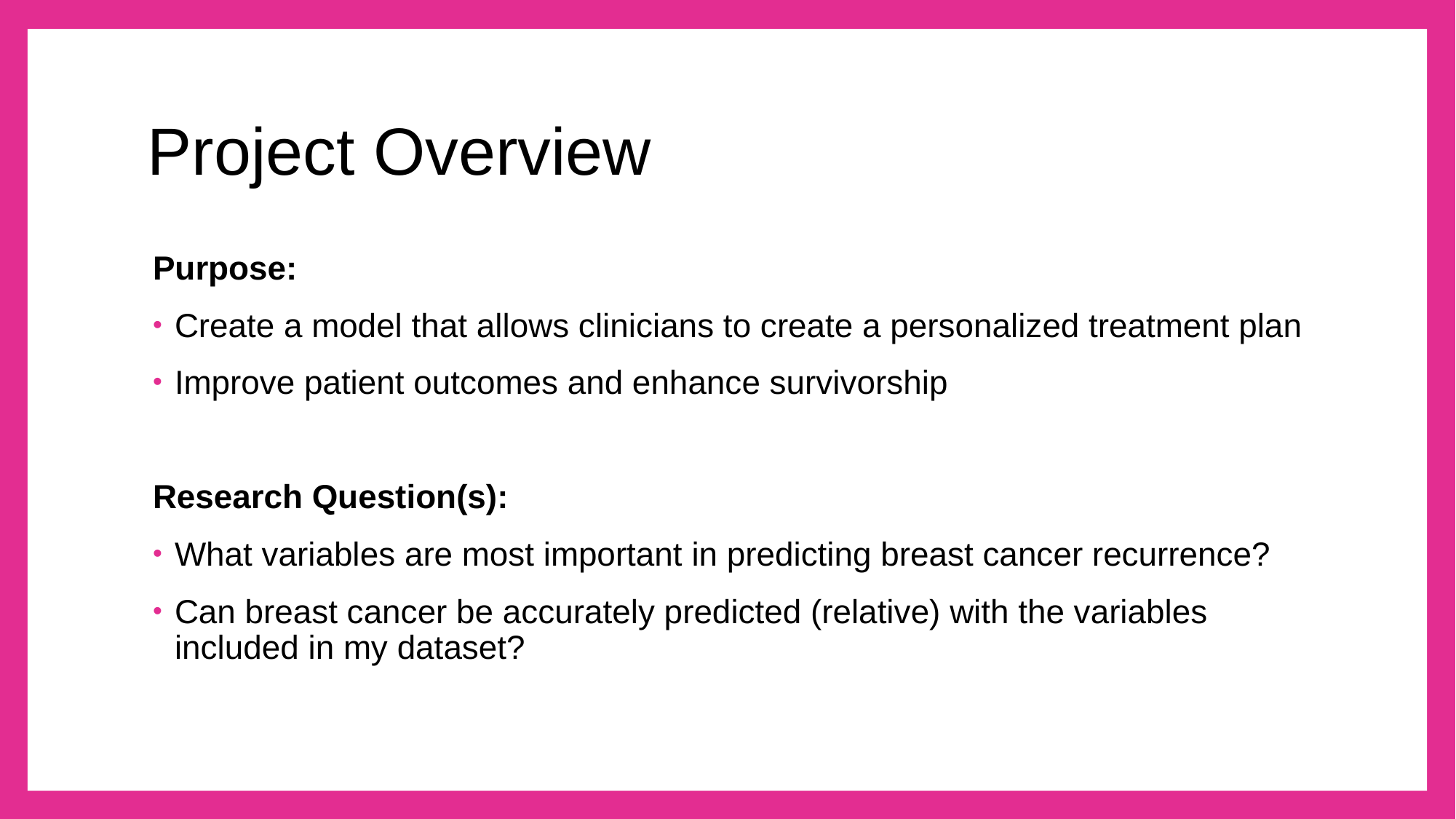

# Project Overview
Purpose:
Create a model that allows clinicians to create a personalized treatment plan
Improve patient outcomes and enhance survivorship

Research Question(s):
What variables are most important in predicting breast cancer recurrence?
Can breast cancer be accurately predicted (relative) with the variables included in my dataset?